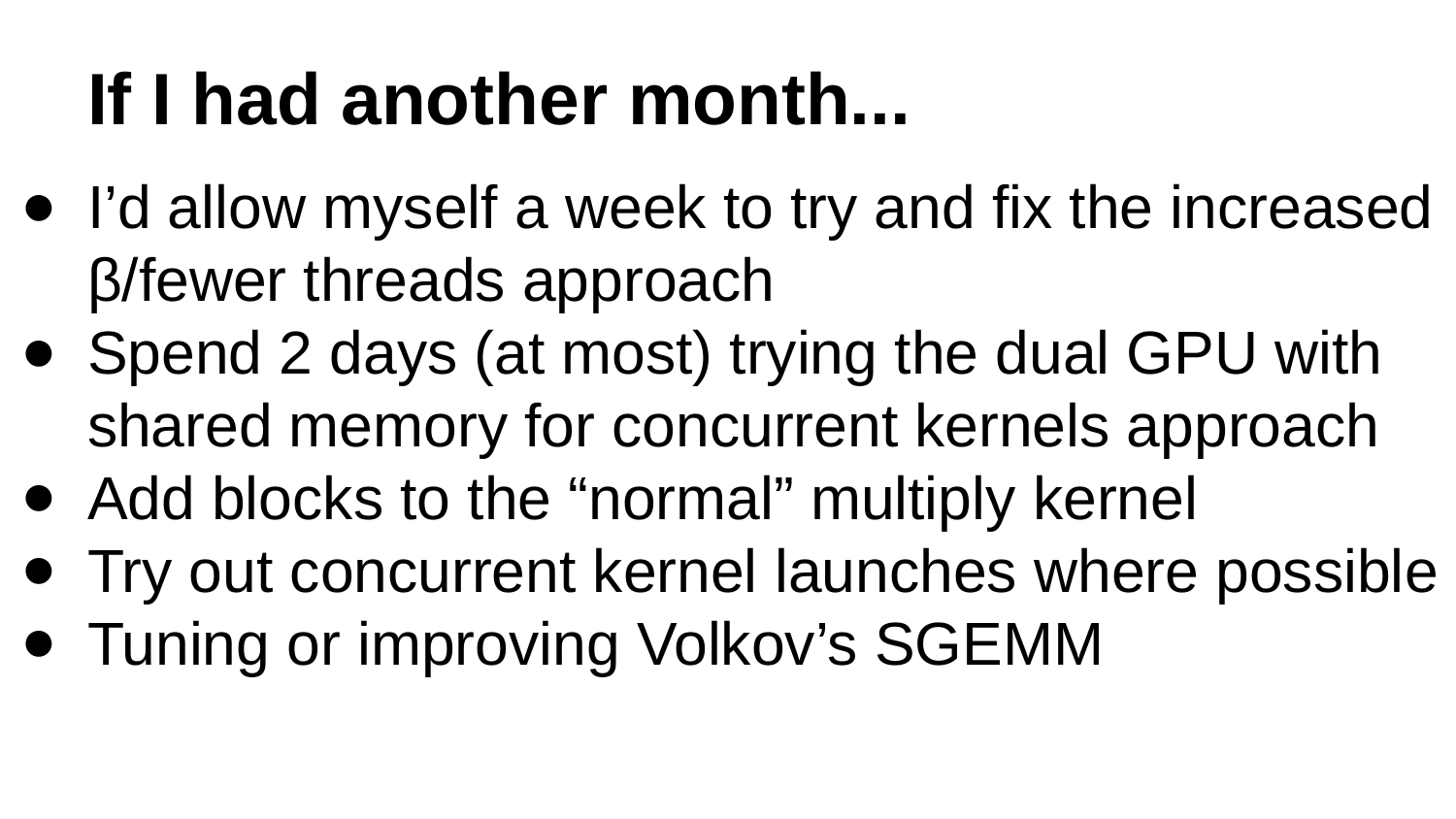

# If I had another month...
I’d allow myself a week to try and fix the increased β/fewer threads approach
Spend 2 days (at most) trying the dual GPU with shared memory for concurrent kernels approach
Add blocks to the “normal” multiply kernel
Try out concurrent kernel launches where possible
Tuning or improving Volkov’s SGEMM